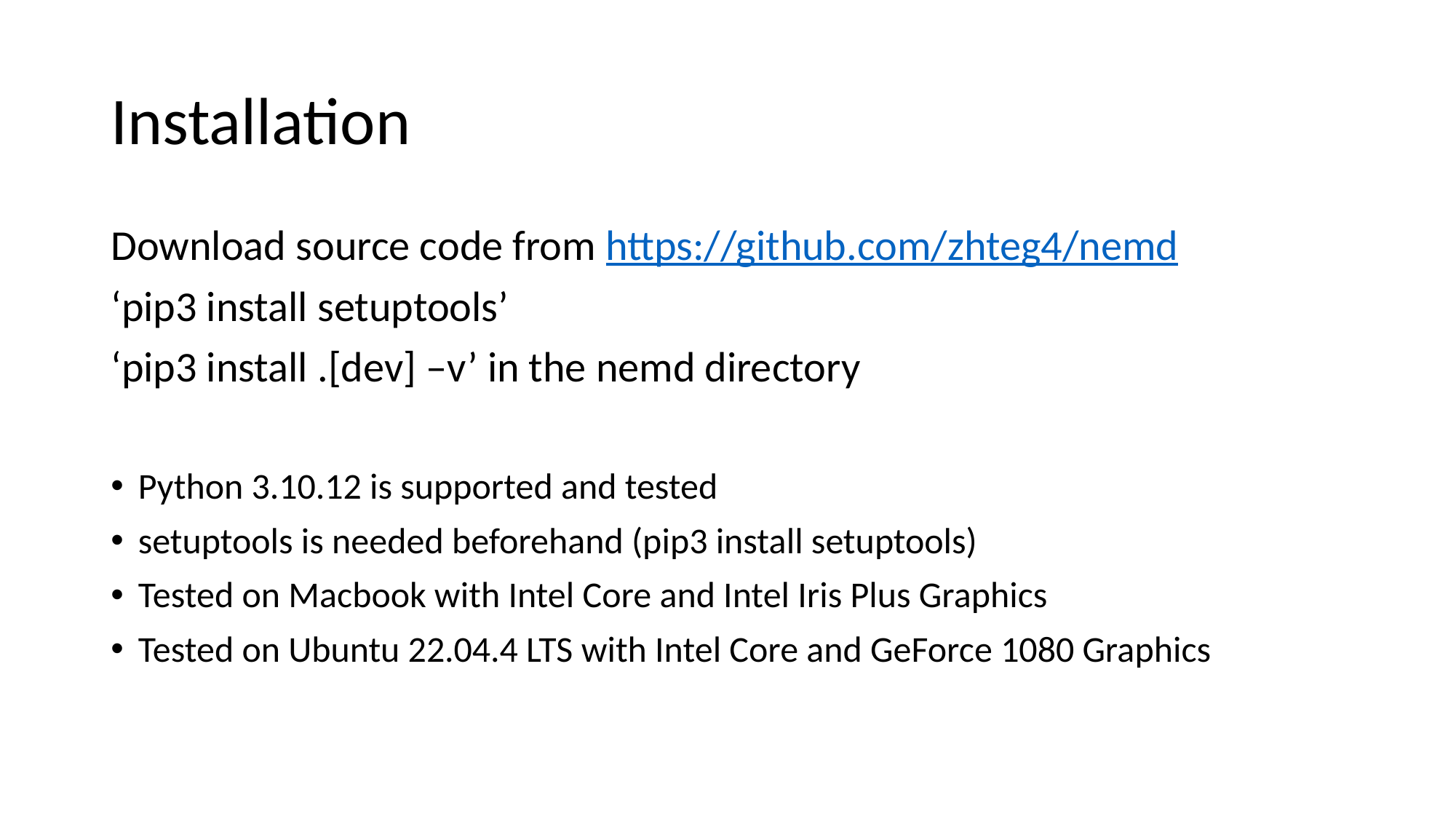

# Installation
Download source code from https://github.com/zhteg4/nemd
‘pip3 install setuptools’
‘pip3 install .[dev] –v’ in the nemd directory

Python 3.10.12 is supported and tested
setuptools is needed beforehand (pip3 install setuptools)
Tested on Macbook with Intel Core and Intel Iris Plus Graphics
Tested on Ubuntu 22.04.4 LTS with Intel Core and GeForce 1080 Graphics